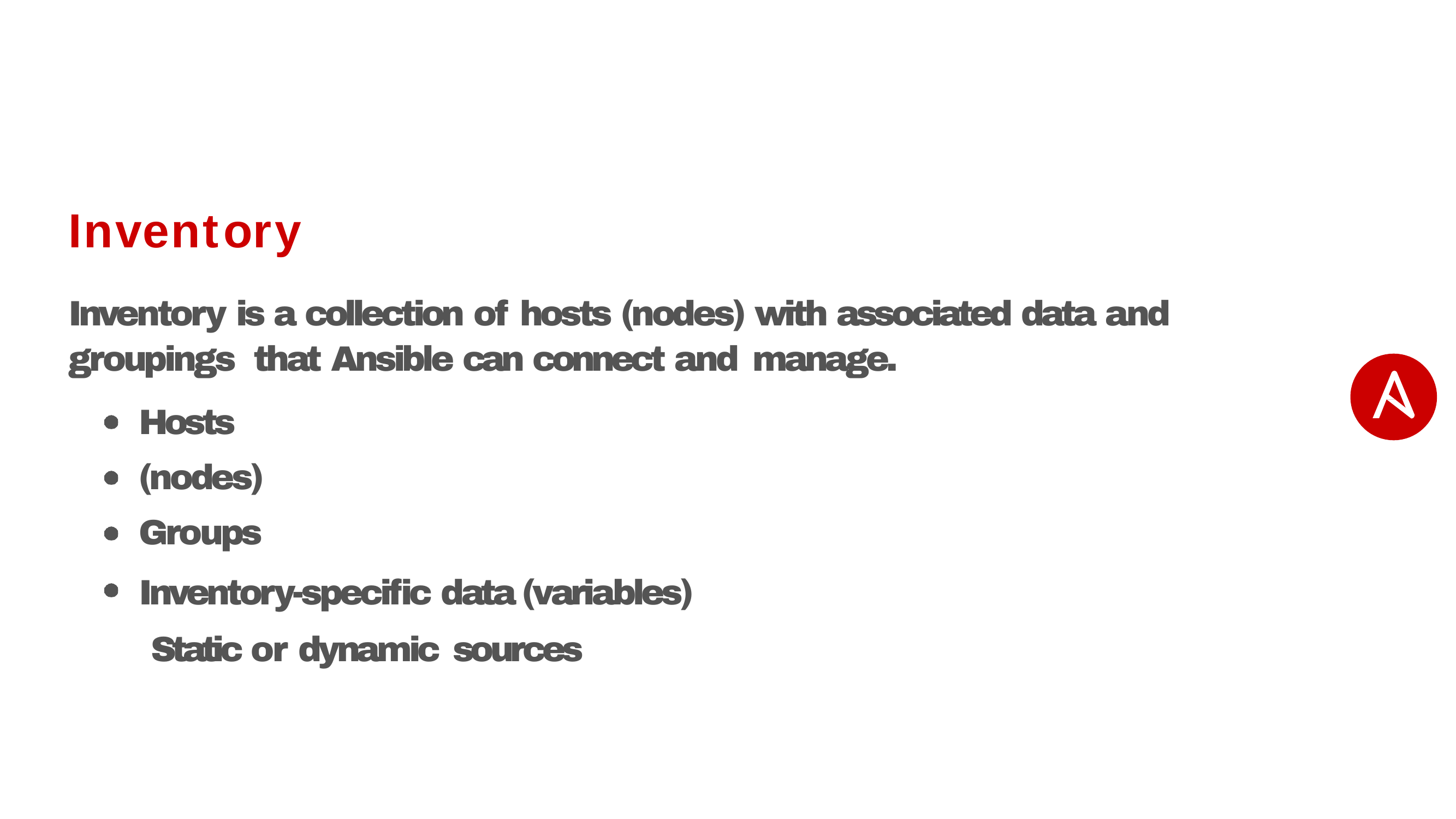

# Inventory
Inventory is a collection of hosts (nodes) with associated data and groupings  that Ansible can connect and manage.
Hosts (nodes)  Groups
Inventory-specific data (variables)  Static or dynamic sources